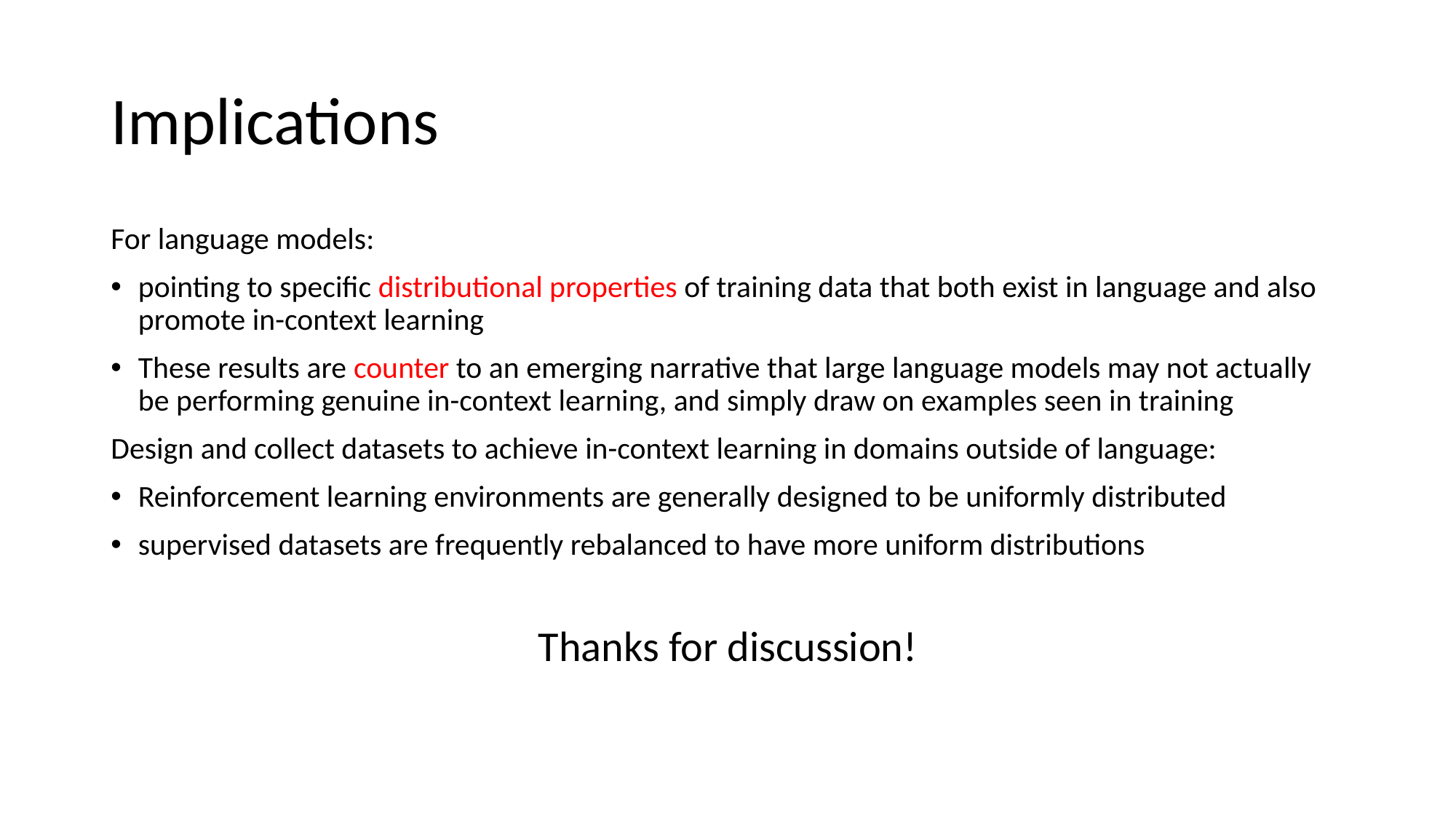

# Implications
For language models:
pointing to specific distributional properties of training data that both exist in language and also promote in-context learning
These results are counter to an emerging narrative that large language models may not actually be performing genuine in-context learning, and simply draw on examples seen in training
Design and collect datasets to achieve in-context learning in domains outside of language:
Reinforcement learning environments are generally designed to be uniformly distributed
supervised datasets are frequently rebalanced to have more uniform distributions

Thanks for discussion!